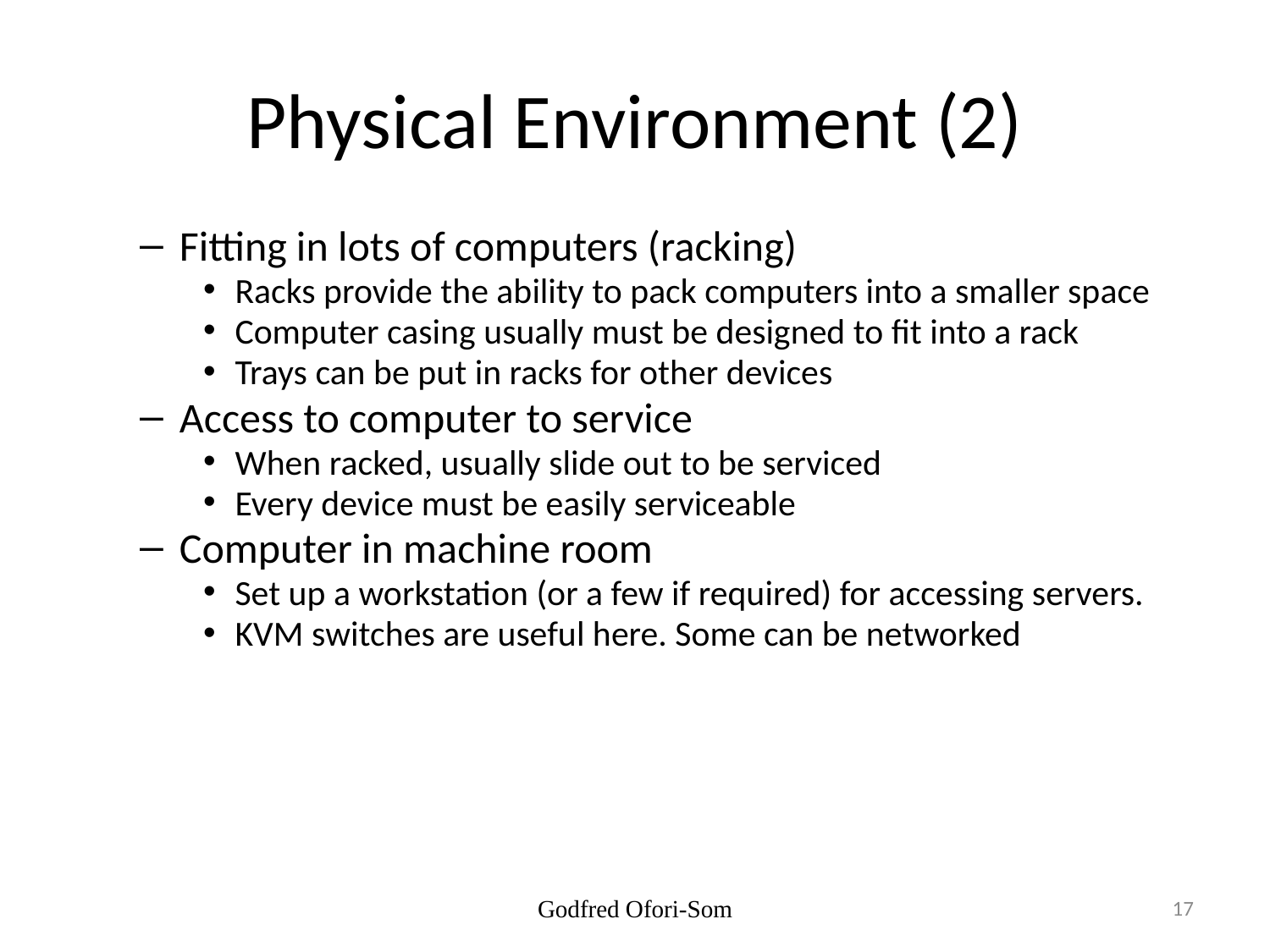

# Physical Environment (2)
Fitting in lots of computers (racking)
Racks provide the ability to pack computers into a smaller space
Computer casing usually must be designed to fit into a rack
Trays can be put in racks for other devices
Access to computer to service
When racked, usually slide out to be serviced
Every device must be easily serviceable
Computer in machine room
Set up a workstation (or a few if required) for accessing servers.
KVM switches are useful here. Some can be networked
Godfred Ofori-Som
17